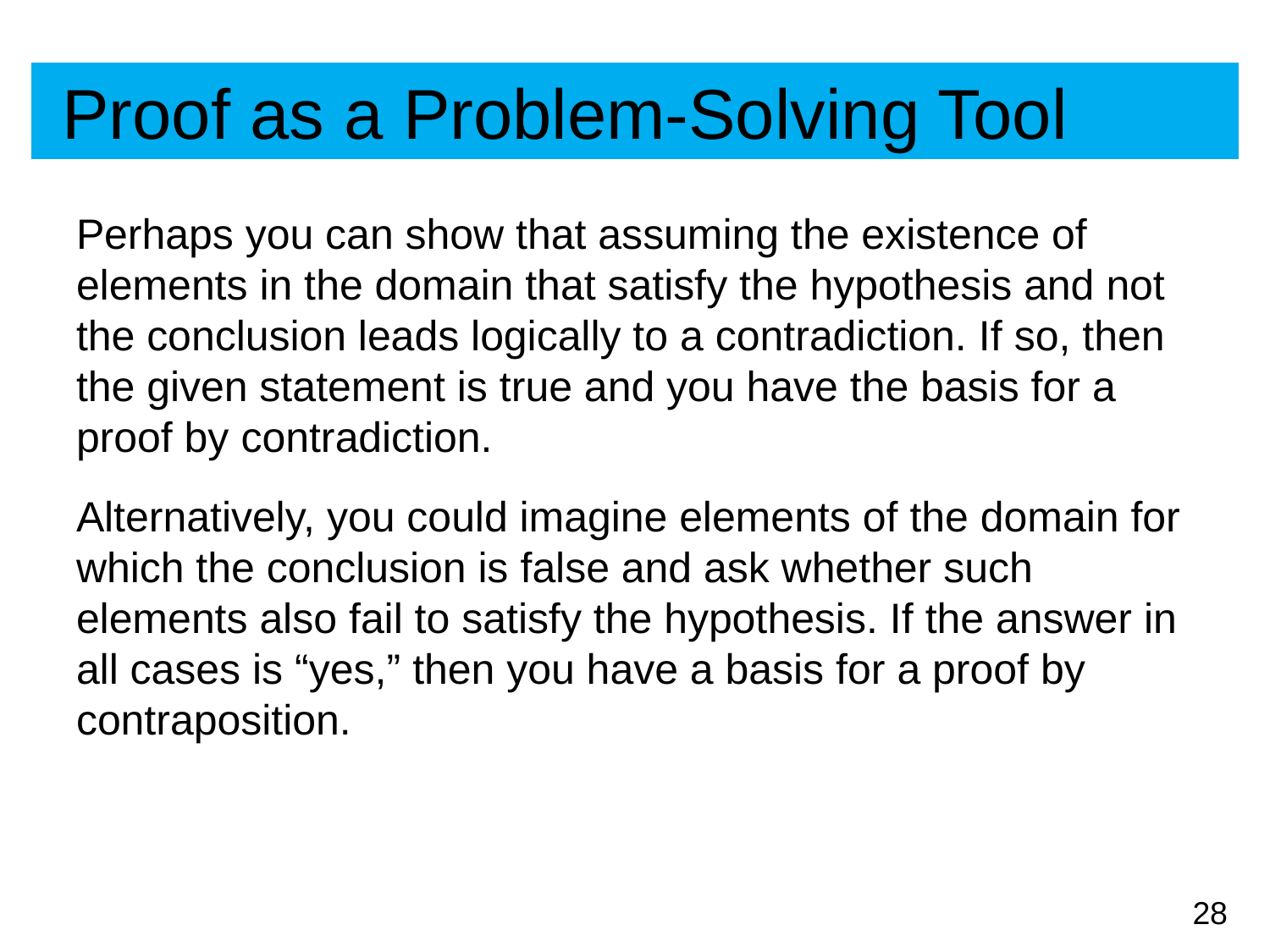

# Proof as a Problem-Solving Tool
Perhaps you can show that assuming the existence of elements in the domain that satisfy the hypothesis and not the conclusion leads logically to a contradiction. If so, then the given statement is true and you have the basis for a proof by contradiction.

Alternatively, you could imagine elements of the domain for which the conclusion is false and ask whether such elements also fail to satisfy the hypothesis. If the answer in all cases is “yes,” then you have a basis for a proof by contraposition.